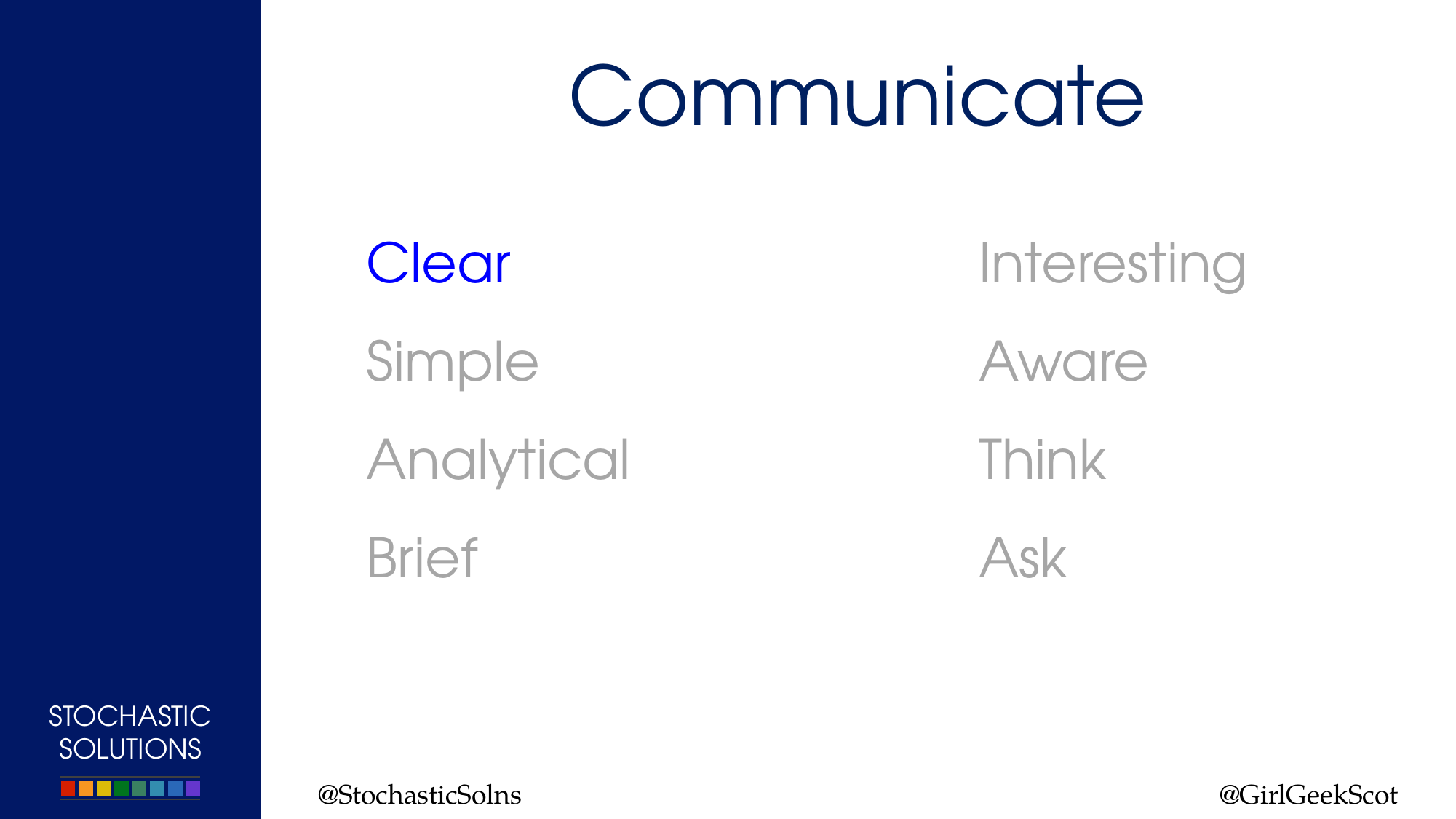

Communicate
Clear
Simple
Analytical
Brief

Interesting
Aware
Think
Ask